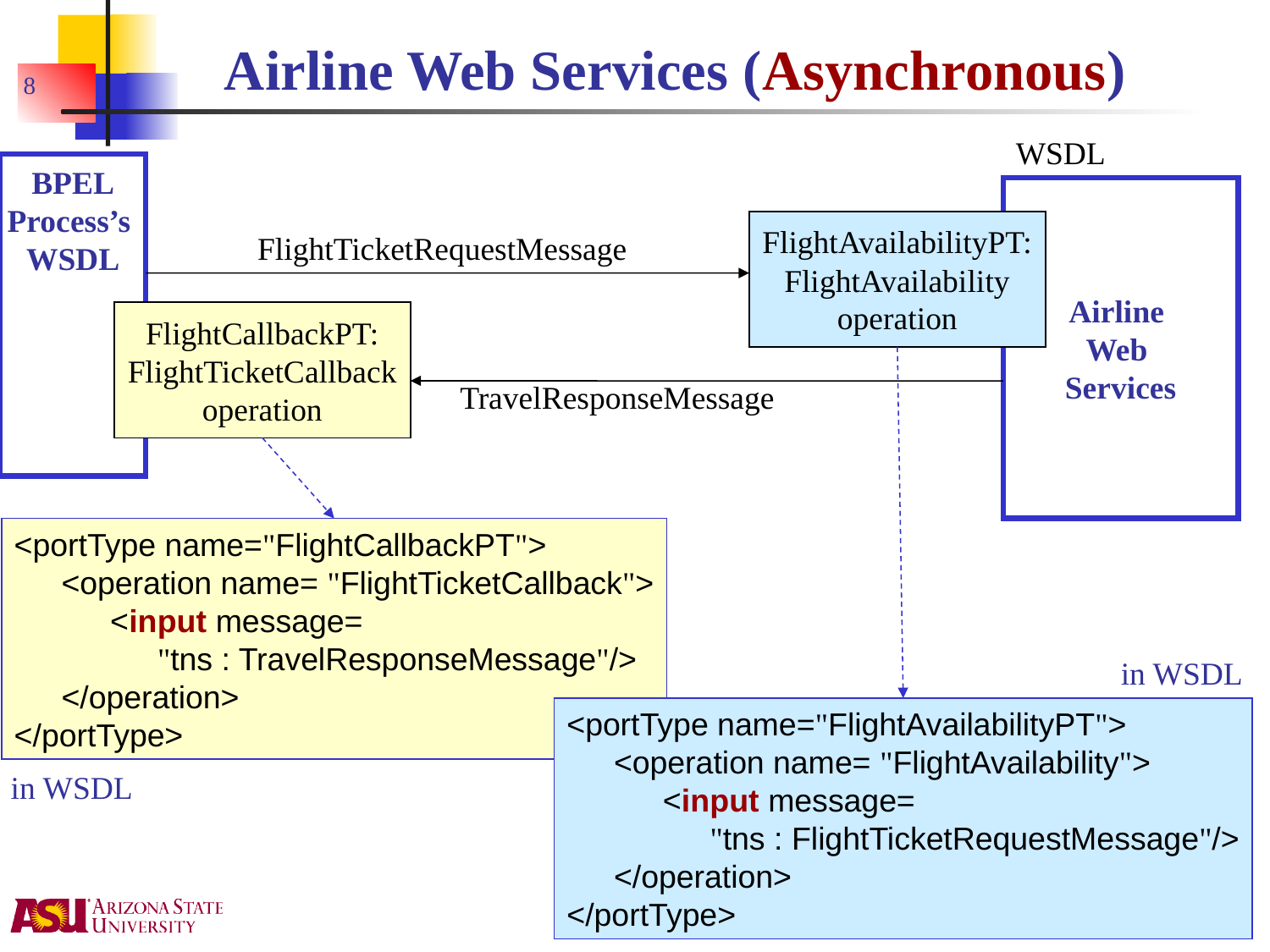

# Airline Web Services (Asynchronous)
8
WSDL
BPEL
Process’s
WSDL

Airline
Web
Services
FlightAvailabilityPT:
FlightAvailability
operation
FlightTicketRequestMessage

FlightCallbackPT:
FlightTicketCallback
operation
TravelResponseMessage

<portType name="FlightCallbackPT">
	<operation name= "FlightTicketCallback">
		<input message=
			"tns : TravelResponseMessage"/>
	</operation>
</portType>
in WSDL
<portType name="FlightAvailabilityPT">
	<operation name= "FlightAvailability">
		<input message=
			"tns : FlightTicketRequestMessage"/>
	</operation>
</portType>
in WSDL